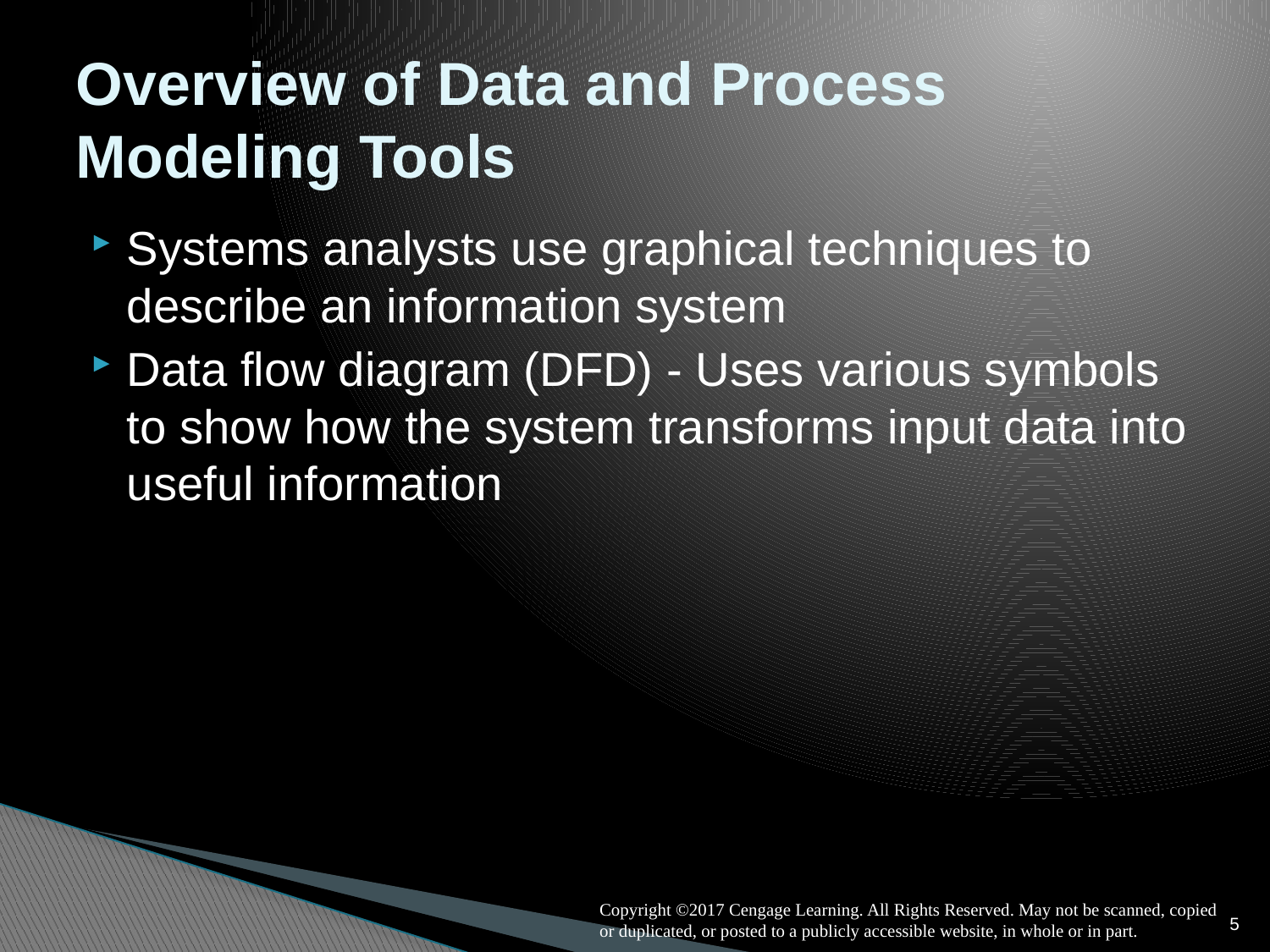

# Overview of Data and Process Modeling Tools
Systems analysts use graphical techniques to describe an information system
Data flow diagram (DFD) - Uses various symbols to show how the system transforms input data into useful information
5
Copyright ©2017 Cengage Learning. All Rights Reserved. May not be scanned, copied or duplicated, or posted to a publicly accessible website, in whole or in part.